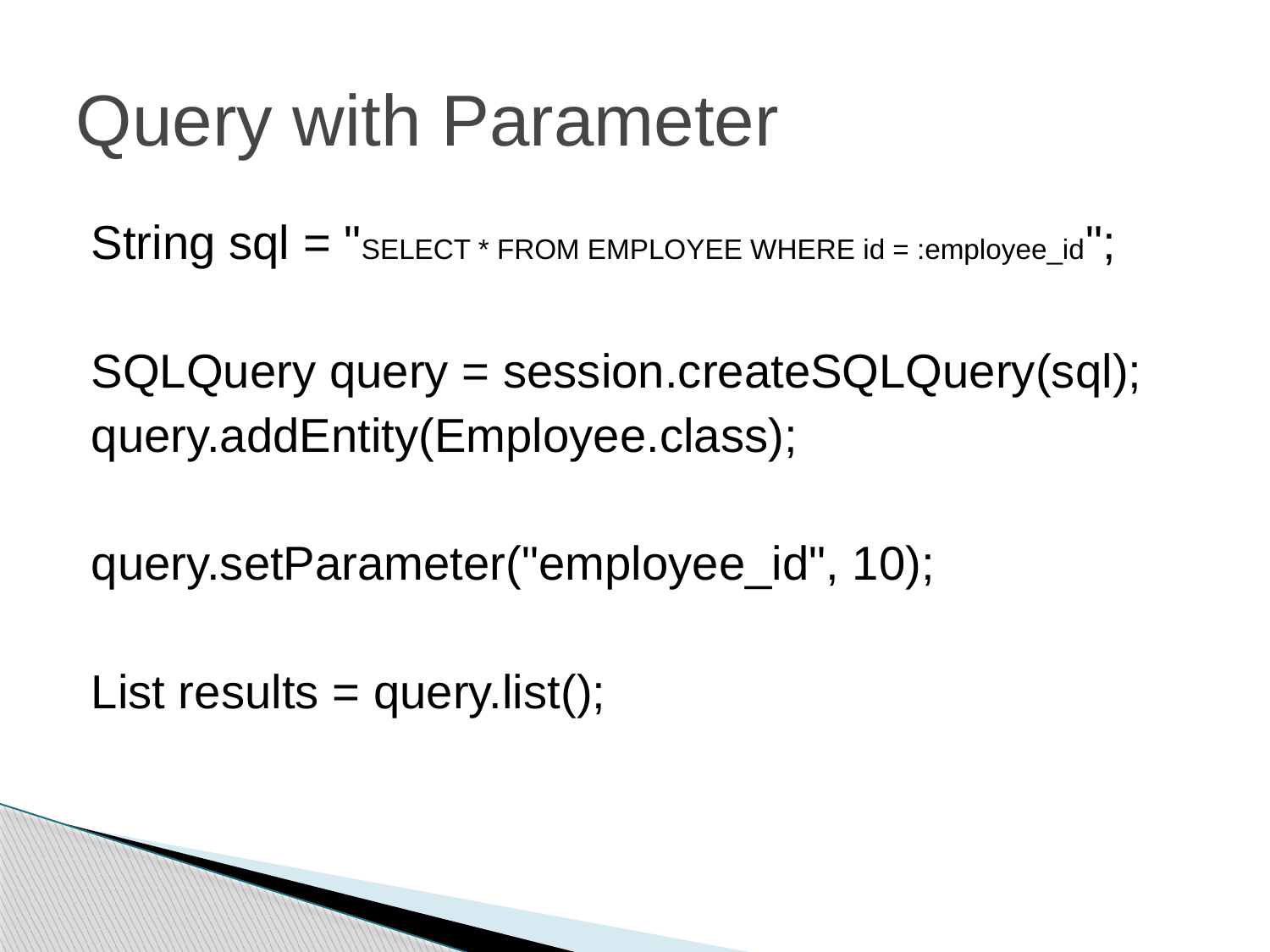

# Query with Parameter
String sql = "SELECT * FROM EMPLOYEE WHERE id = :employee_id";

SQLQuery query = session.createSQLQuery(sql);
query.addEntity(Employee.class);

query.setParameter("employee_id", 10);

List results = query.list();